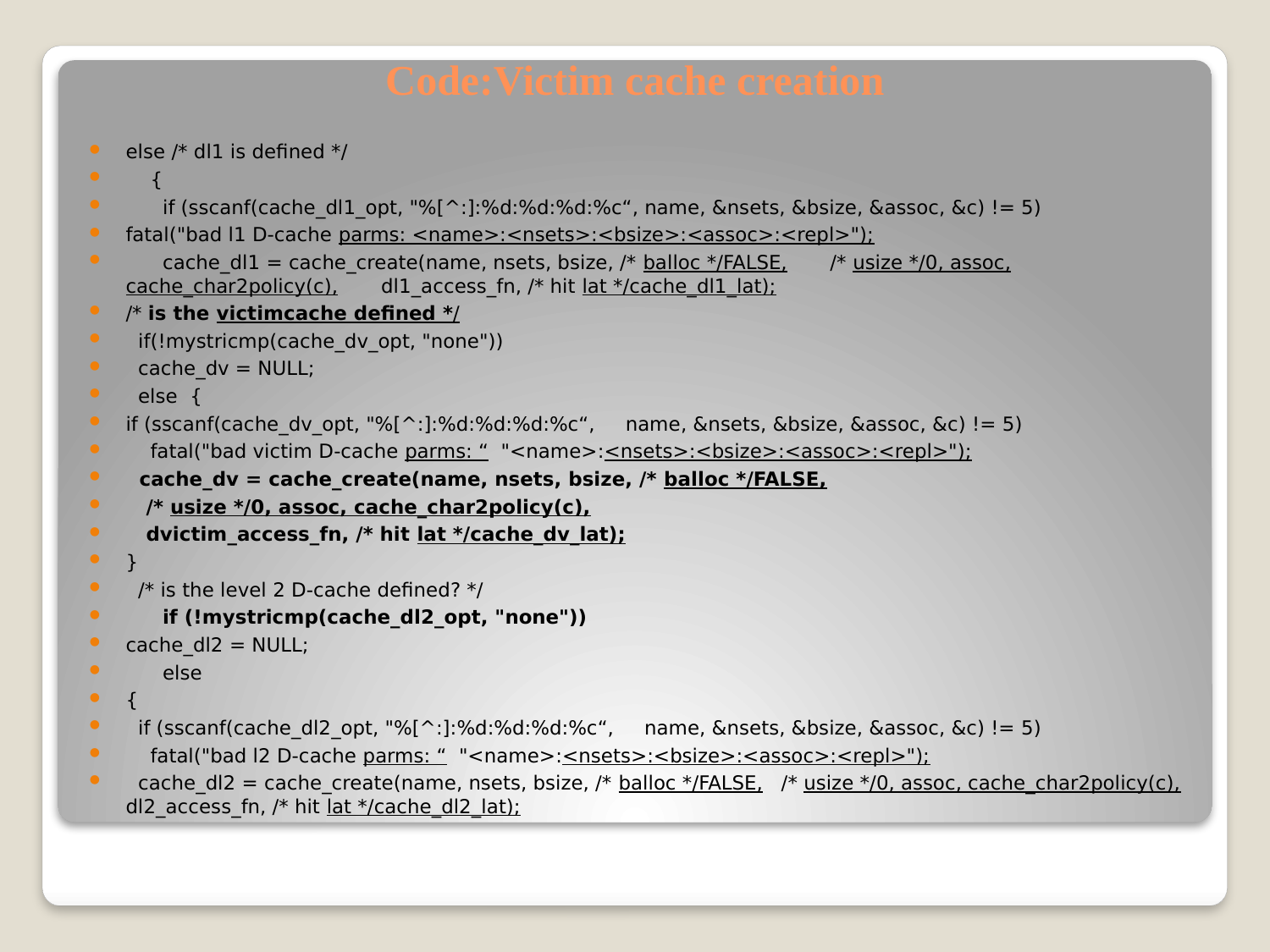

# Code:Victim cache creation
else /* dl1 is defined */
    {
      if (sscanf(cache_dl1_opt, "%[^:]:%d:%d:%d:%c“, name, &nsets, &bsize, &assoc, &c) != 5)
fatal("bad l1 D-cache parms: <name>:<nsets>:<bsize>:<assoc>:<repl>");
      cache_dl1 = cache_create(name, nsets, bsize, /* balloc */FALSE,       /* usize */0, assoc, cache_char2policy(c),       dl1_access_fn, /* hit lat */cache_dl1_lat);
/* is the victimcache defined */
  if(!mystricmp(cache_dv_opt, "none"))
  cache_dv = NULL;
  else  {
if (sscanf(cache_dv_opt, "%[^:]:%d:%d:%d:%c“,     name, &nsets, &bsize, &assoc, &c) != 5)
    fatal("bad victim D-cache parms: “  "<name>:<nsets>:<bsize>:<assoc>:<repl>");
  cache_dv = cache_create(name, nsets, bsize, /* balloc */FALSE,
   /* usize */0, assoc, cache_char2policy(c),
   dvictim_access_fn, /* hit lat */cache_dv_lat);
}
  /* is the level 2 D-cache defined? */
      if (!mystricmp(cache_dl2_opt, "none"))
cache_dl2 = NULL;
      else
{
  if (sscanf(cache_dl2_opt, "%[^:]:%d:%d:%d:%c“,     name, &nsets, &bsize, &assoc, &c) != 5)
    fatal("bad l2 D-cache parms: “  "<name>:<nsets>:<bsize>:<assoc>:<repl>");
  cache_dl2 = cache_create(name, nsets, bsize, /* balloc */FALSE,   /* usize */0, assoc, cache_char2policy(c),   dl2_access_fn, /* hit lat */cache_dl2_lat);